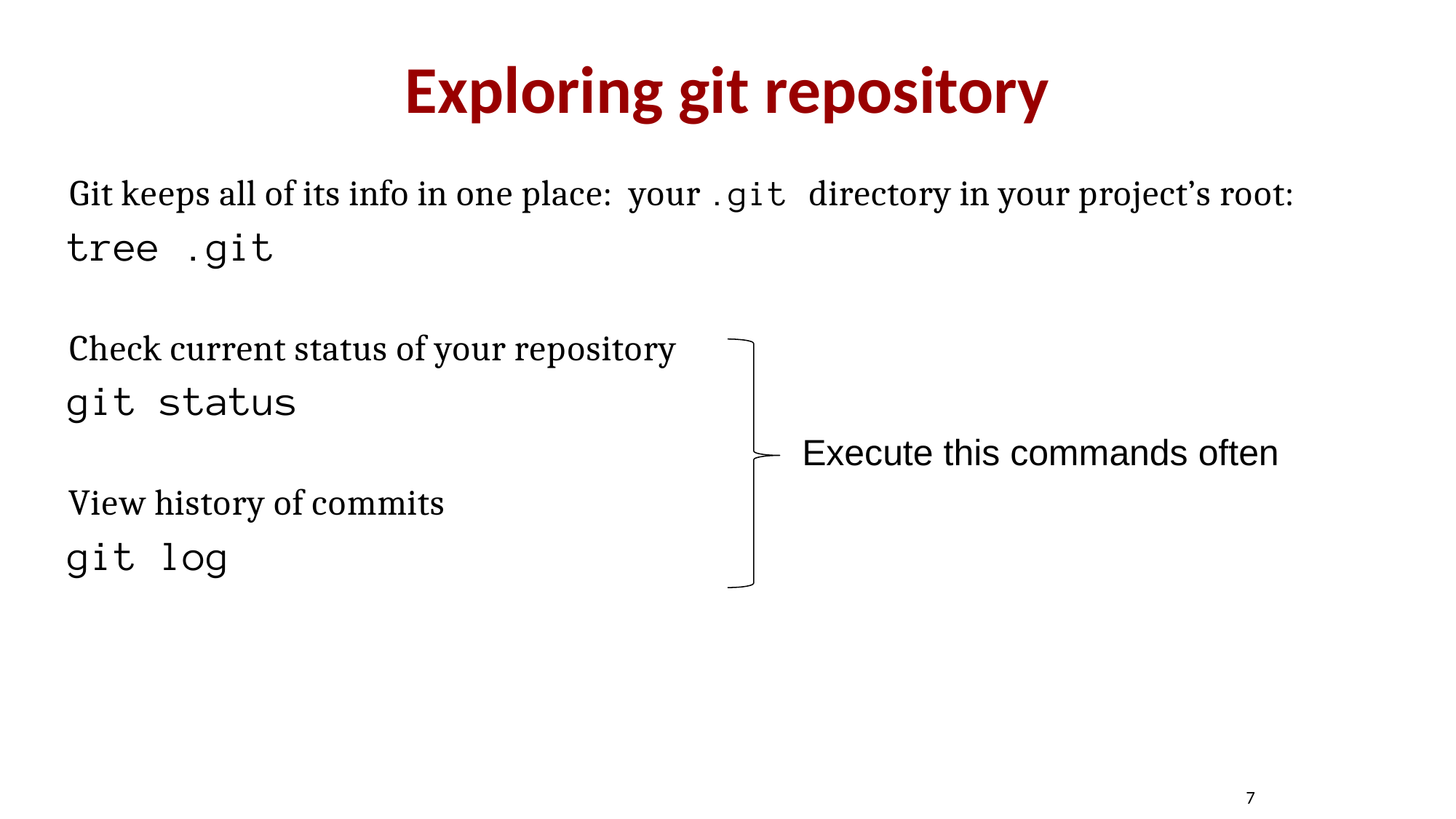

# Exploring git repository
Git keeps all of its info in one place:  your .git directory in your project’s root:
tree .git

Check current status of your repository
git status
                                     Execute this commands often
View history of commits
git log

7